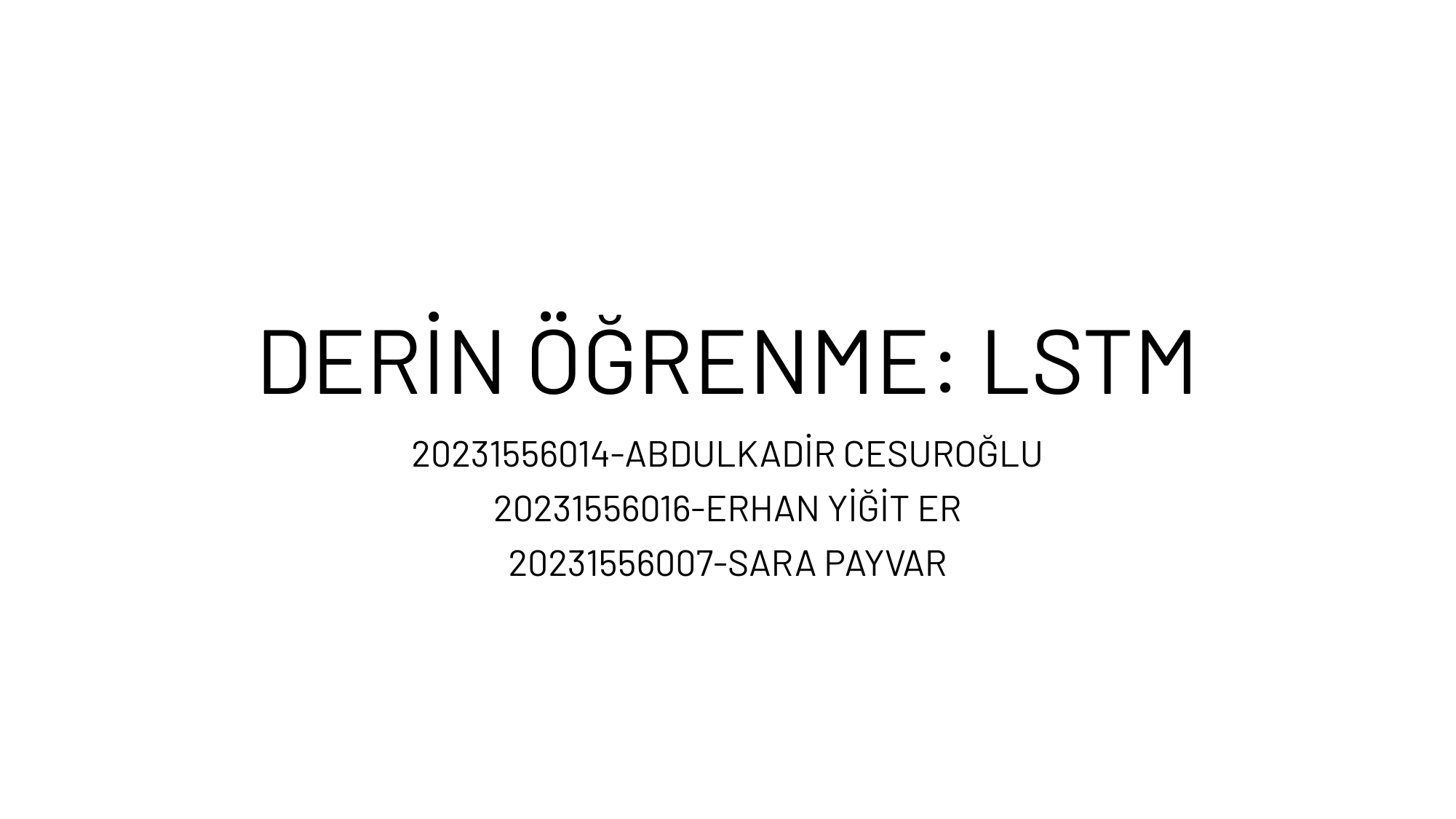

# DERİN ÖĞRENME: LSTM
20231556014-ABDULKADİR CESUROĞLU
20231556016-ERHAN YİĞİT ER
20231556007-SARA PAYVAR